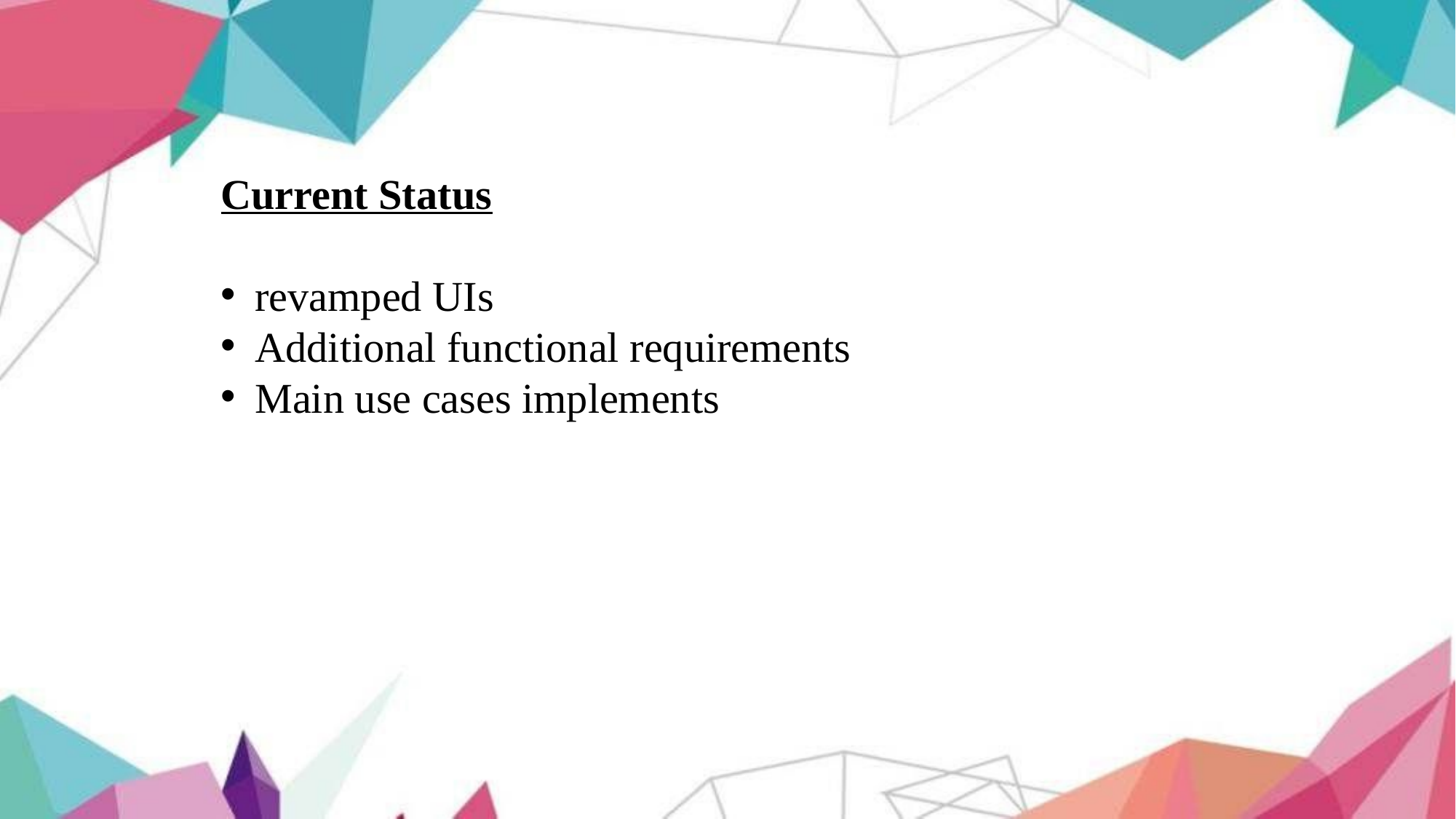

Current Status

revamped UIs
Additional functional requirements
Main use cases implements